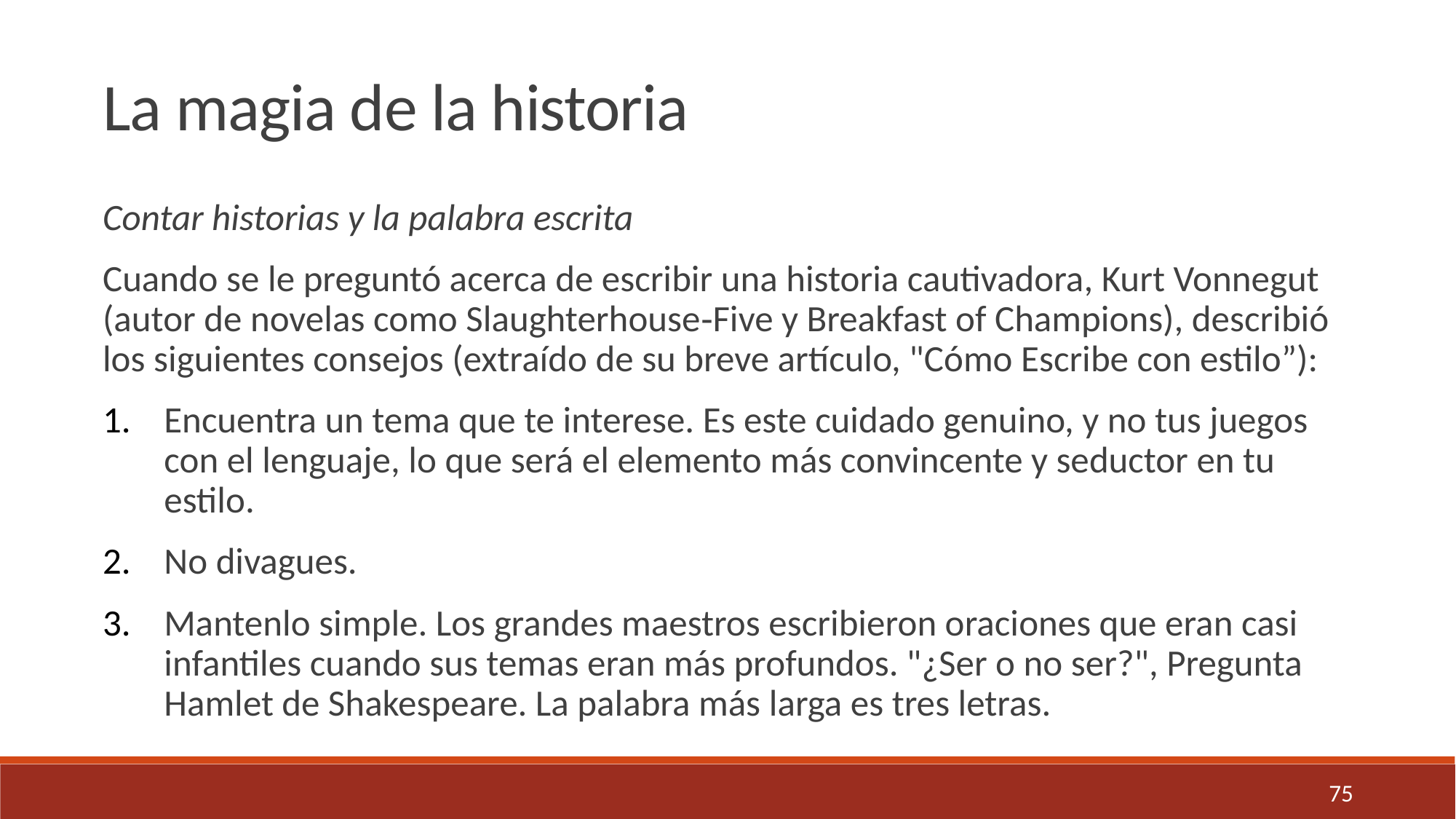

La magia de la historia
Contar historias y la palabra escrita
Cuando se le preguntó acerca de escribir una historia cautivadora, Kurt Vonnegut (autor de novelas como Slaughterhouse‐Five y Breakfast of Champions), describió los siguientes consejos (extraído de su breve artículo, "Cómo Escribe con estilo”):
Encuentra un tema que te interese. Es este cuidado genuino, y no tus juegos con el lenguaje, lo que será el elemento más convincente y seductor en tu estilo.
No divagues.
Mantenlo simple. Los grandes maestros escribieron oraciones que eran casi infantiles cuando sus temas eran más profundos. "¿Ser o no ser?", Pregunta Hamlet de Shakespeare. La palabra más larga es tres letras.
75